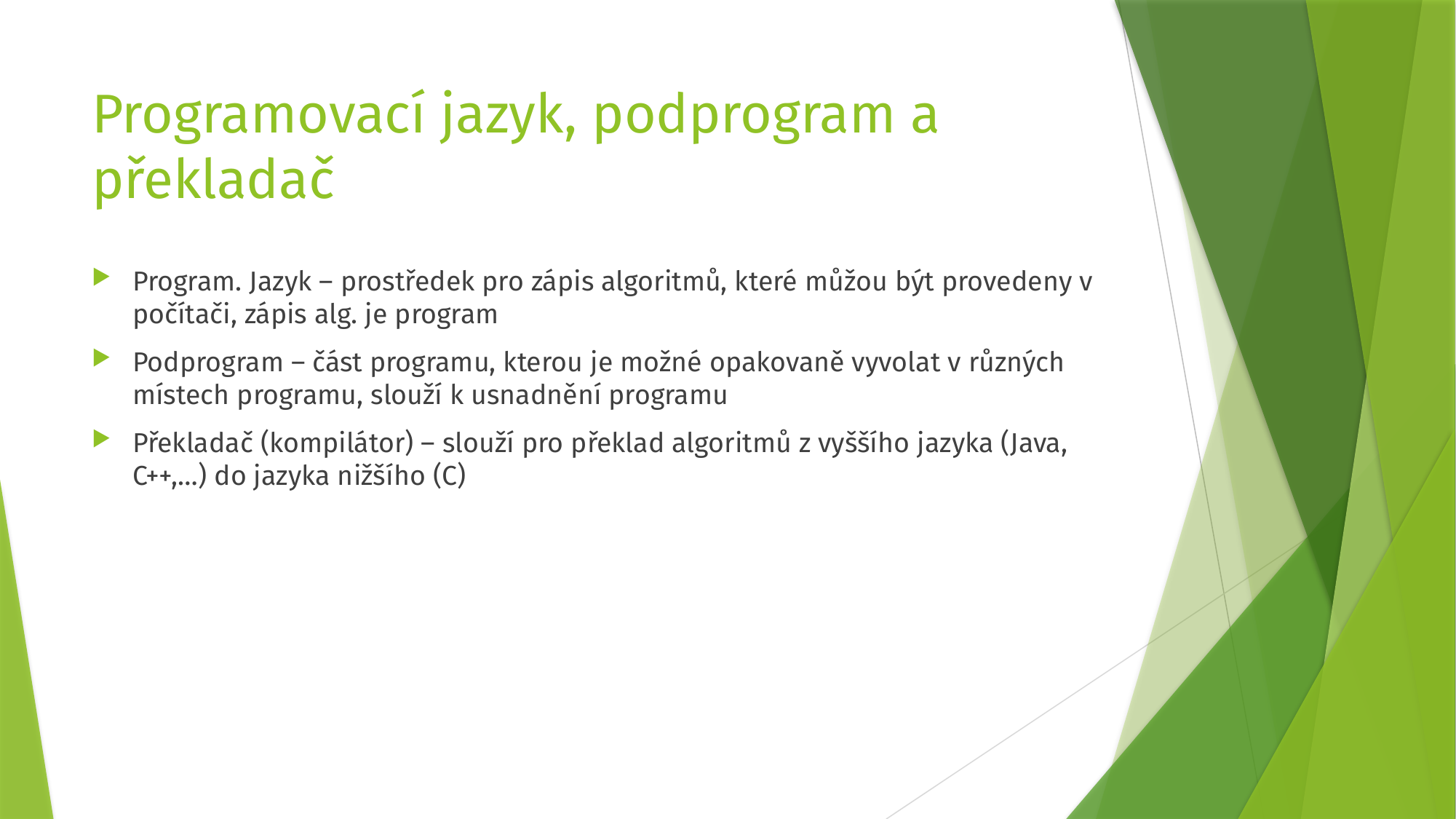

# Programovací jazyk, podprogram a překladač
Program. Jazyk – prostředek pro zápis algoritmů, které můžou být provedeny v počítači, zápis alg. je program
Podprogram – část programu, kterou je možné opakovaně vyvolat v různých místech programu, slouží k usnadnění programu
Překladač (kompilátor) – slouží pro překlad algoritmů z vyššího jazyka (Java, C++,…) do jazyka nižšího (C)